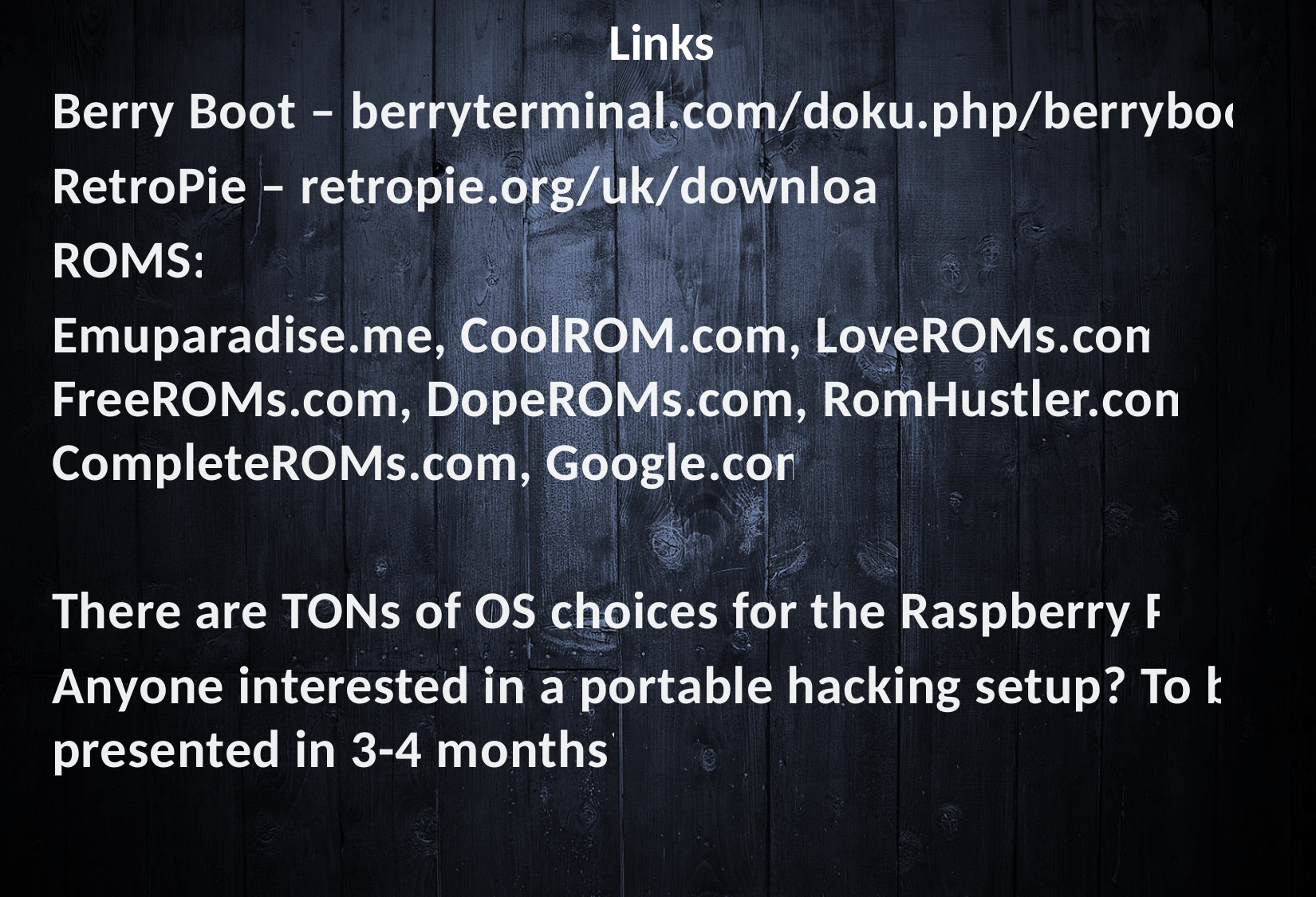

# Links
Berry Boot – berryterminal.com/doku.php/berryboot
RetroPie – retropie.org/uk/download
ROMS:
Emuparadise.me, CoolROM.com, LoveROMs.com, FreeROMs.com, DopeROMs.com, RomHustler.com, CompleteROMs.com, Google.com

There are TONs of OS choices for the Raspberry Pi;
Anyone interested in a portable hacking setup? To be presented in 3-4 months?